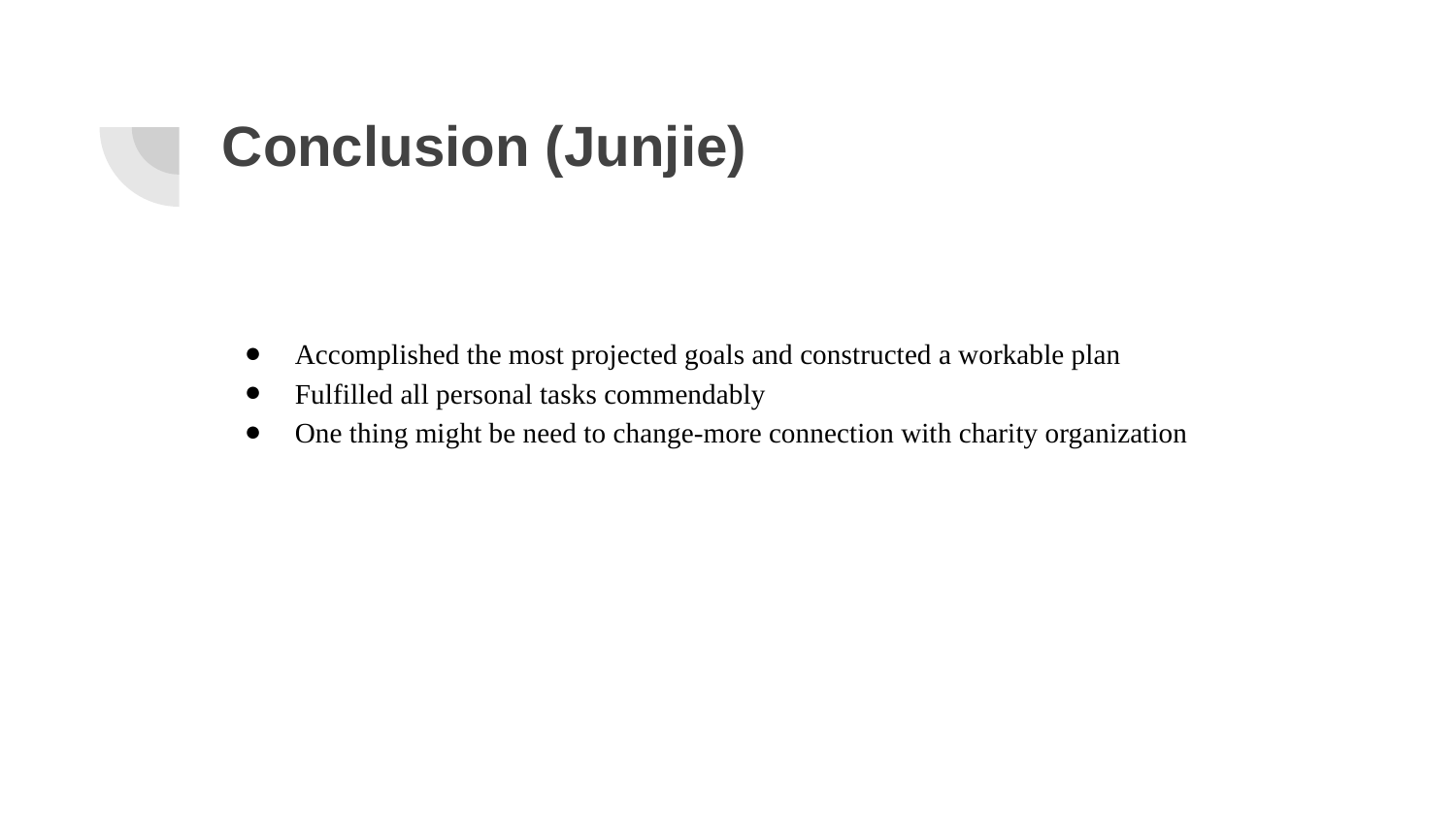

# Conclusion (Junjie)
Accomplished the most projected goals and constructed a workable plan
Fulfilled all personal tasks commendably
One thing might be need to change-more connection with charity organization